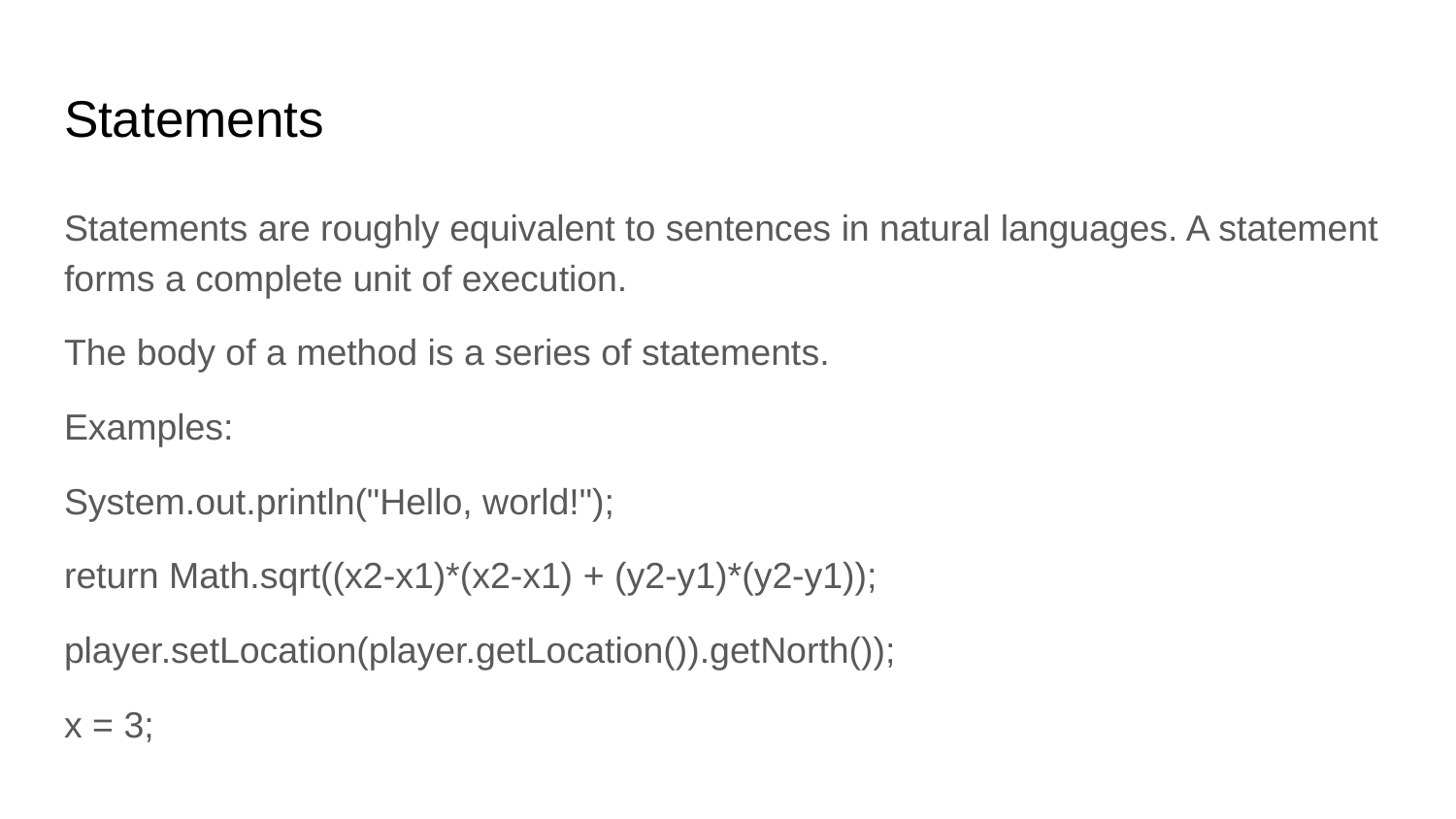

# Statements
Statements are roughly equivalent to sentences in natural languages. A statement forms a complete unit of execution.
The body of a method is a series of statements.
Examples:
System.out.println("Hello, world!");
return Math.sqrt((x2-x1)*(x2-x1) + (y2-y1)*(y2-y1));
player.setLocation(player.getLocation()).getNorth());
x = 3;